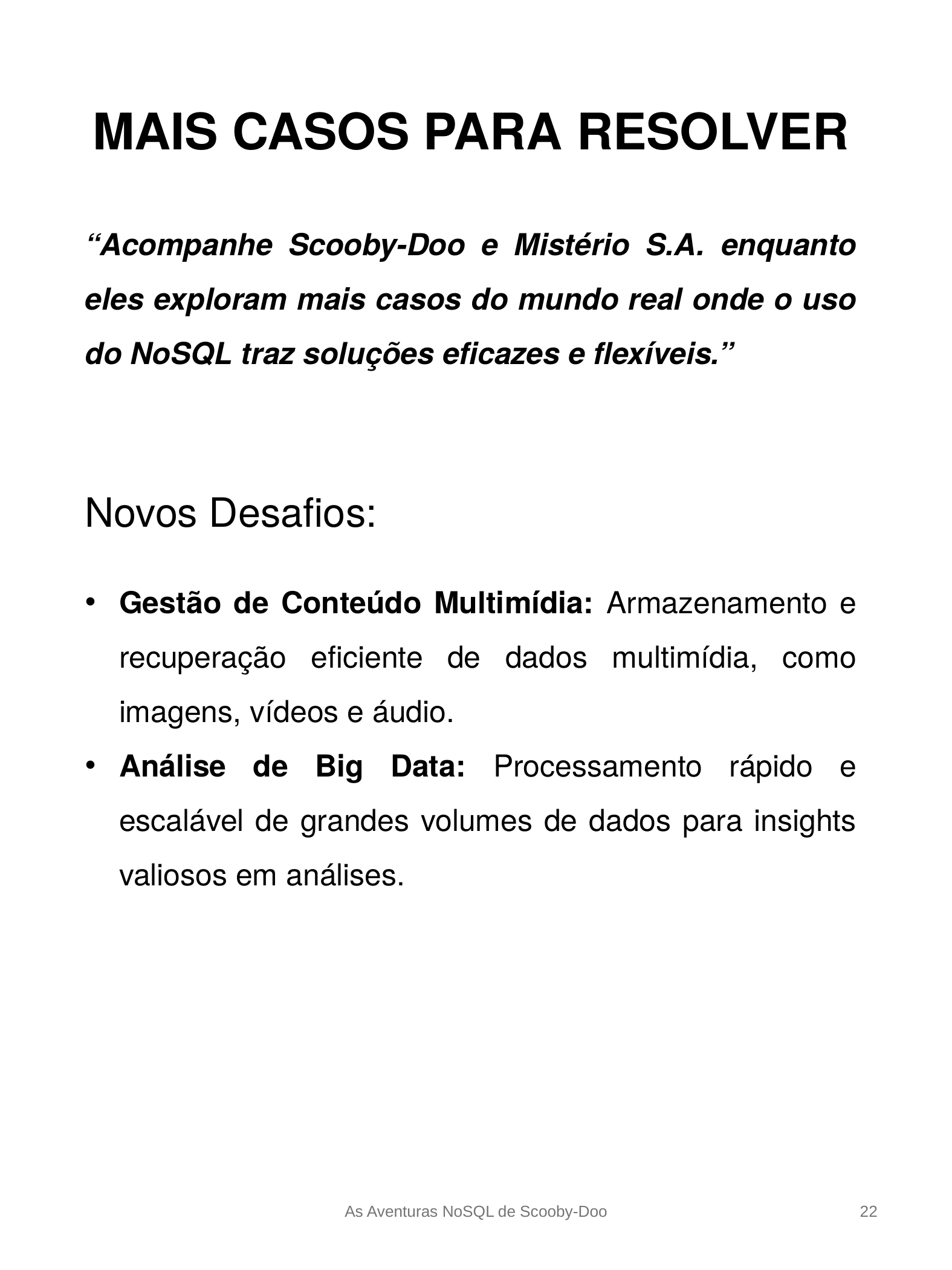

MAIS CASOS PARA RESOLVER
“Acompanhe Scooby-Doo e Mistério S.A. enquanto eles exploram mais casos do mundo real onde o uso do NoSQL traz soluções eficazes e flexíveis.”
Novos Desafios:
Gestão de Conteúdo Multimídia: Armazenamento e recuperação eficiente de dados multimídia, como imagens, vídeos e áudio.
Análise de Big Data: Processamento rápido e escalável de grandes volumes de dados para insights valiosos em análises.
As Aventuras NoSQL de Scooby-Doo
22